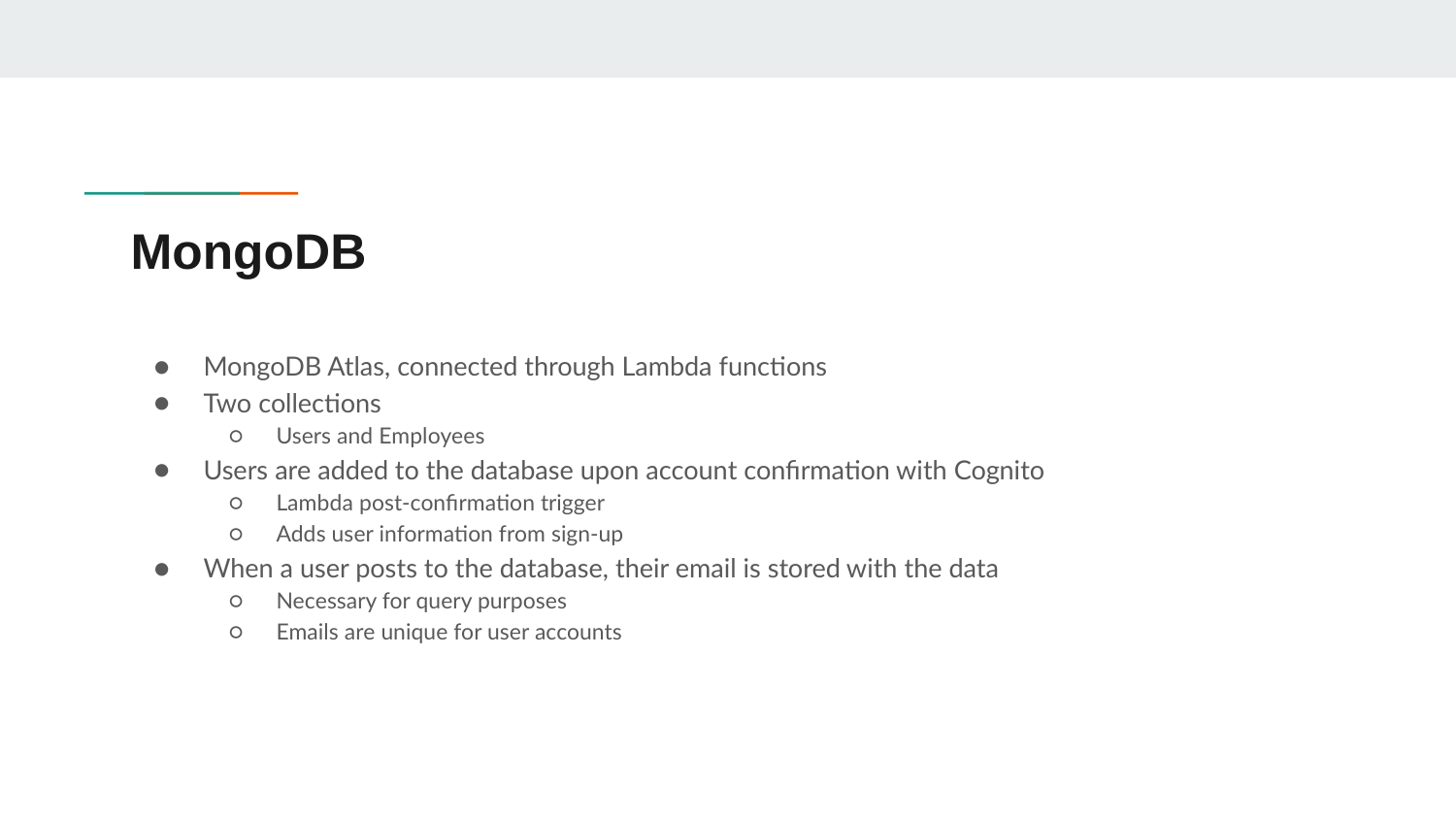

# MongoDB
MongoDB Atlas, connected through Lambda functions
Two collections
Users and Employees
Users are added to the database upon account confirmation with Cognito
Lambda post-confirmation trigger
Adds user information from sign-up
When a user posts to the database, their email is stored with the data
Necessary for query purposes
Emails are unique for user accounts